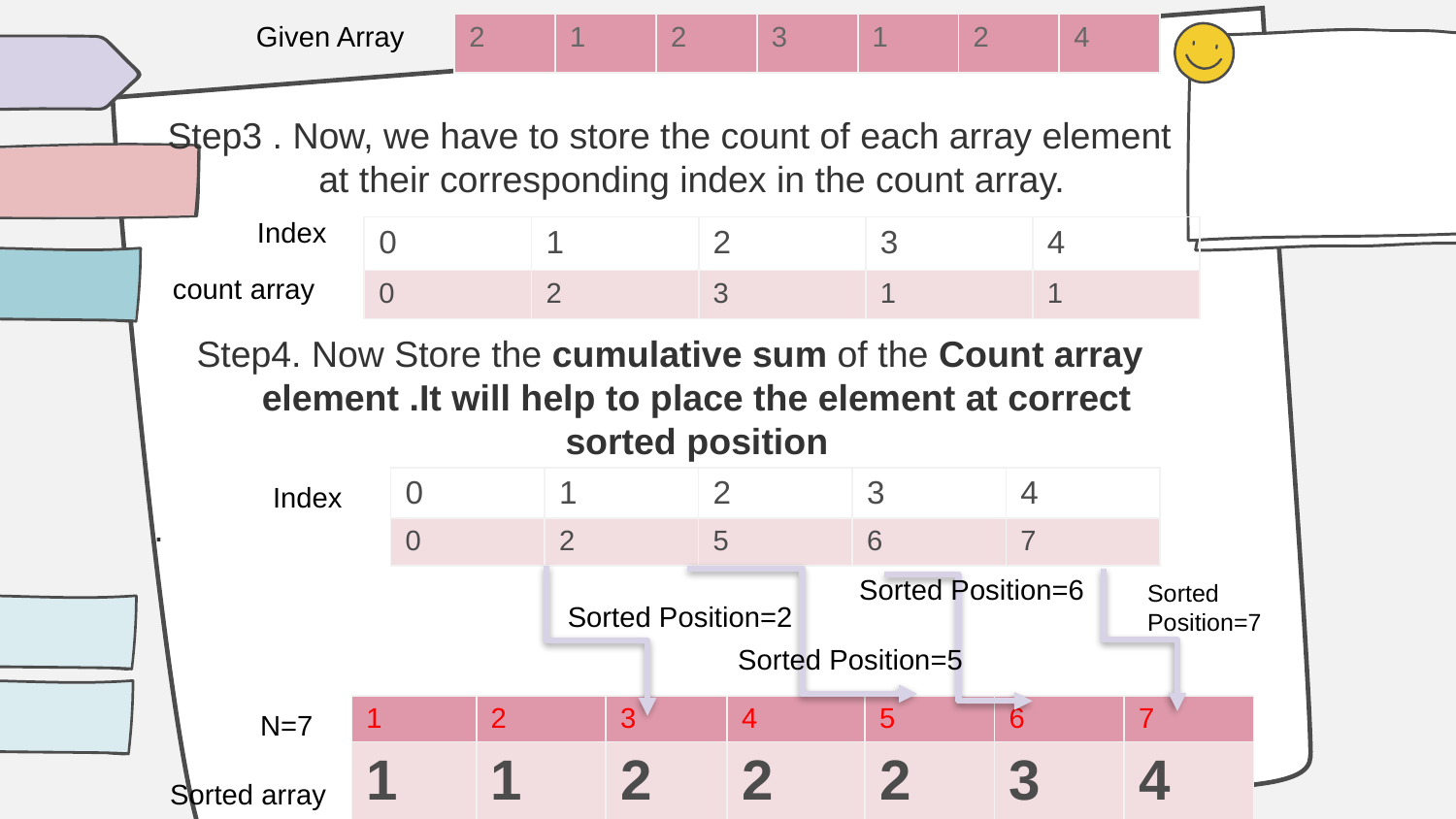

Given Array
| 2 | 1 | 2 | 3 | 1 | 2 | 4 |
| --- | --- | --- | --- | --- | --- | --- |
Step3 . Now, we have to store the count of each array element at their corresponding index in the count array.

Step4. Now Store the cumulative sum of the Count array element .It will help to place the element at correct sorted position

.

Index
| 0 | 1 | 2 | 3 | 4 |
| --- | --- | --- | --- | --- |
| 0 | 2 | 3 | 1 | 1 |
count array
| 0 | 1 | 2 | 3 | 4 |
| --- | --- | --- | --- | --- |
| 0 | 2 | 5 | 6 | 7 |
Index
Sorted Position=6
Sorted Position=7
Sorted Position=2
Sorted Position=5
| 1 | 2 | 3 | 4 | 5 | 6 | 7 |
| --- | --- | --- | --- | --- | --- | --- |
| 1 | 1 | 2 | 2 | 2 | 3 | 4 |
N=7
Sorted array